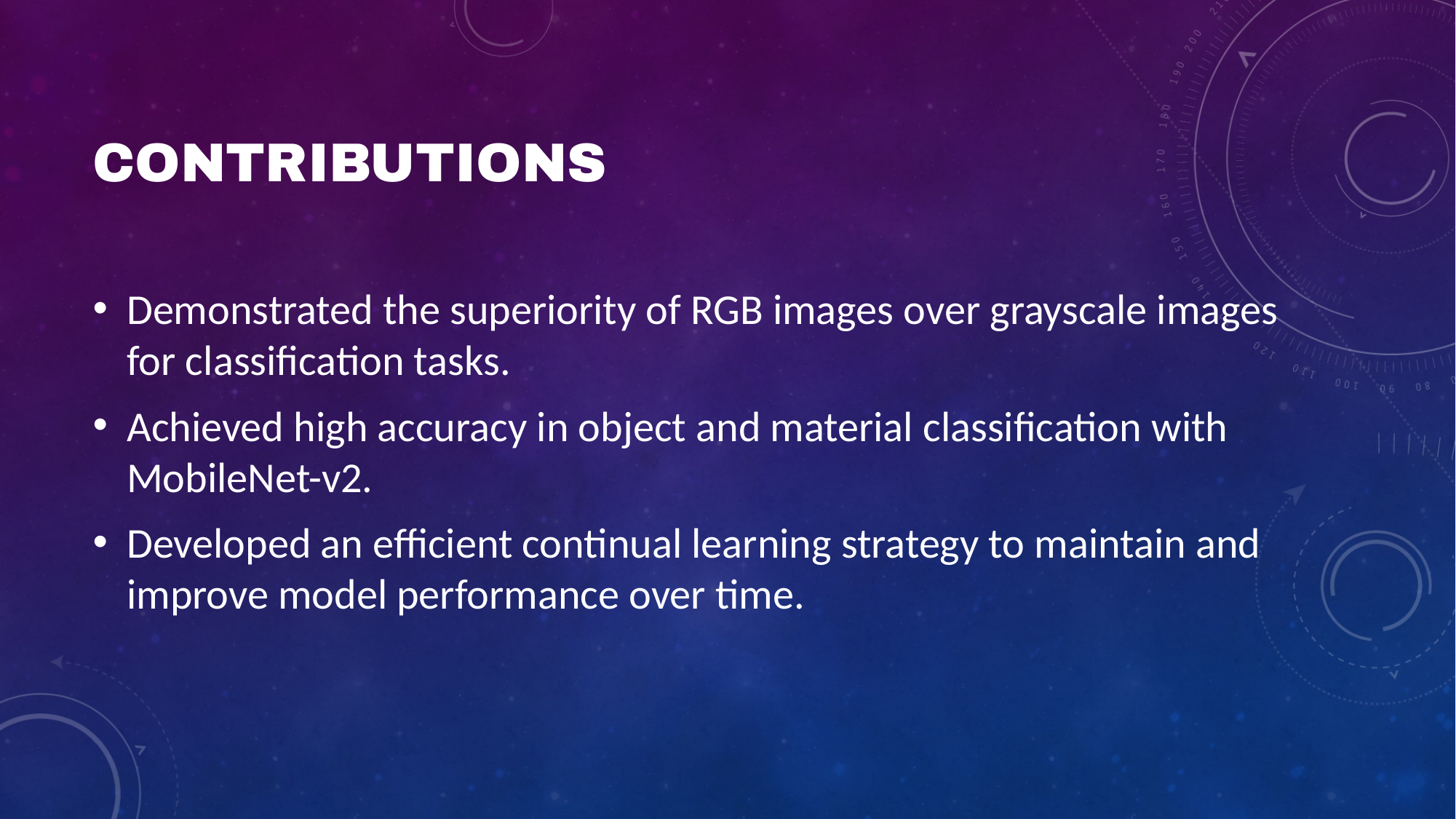

# Contributions
Demonstrated the superiority of RGB images over grayscale images for classification tasks.
Achieved high accuracy in object and material classification with MobileNet-v2.
Developed an efficient continual learning strategy to maintain and improve model performance over time.